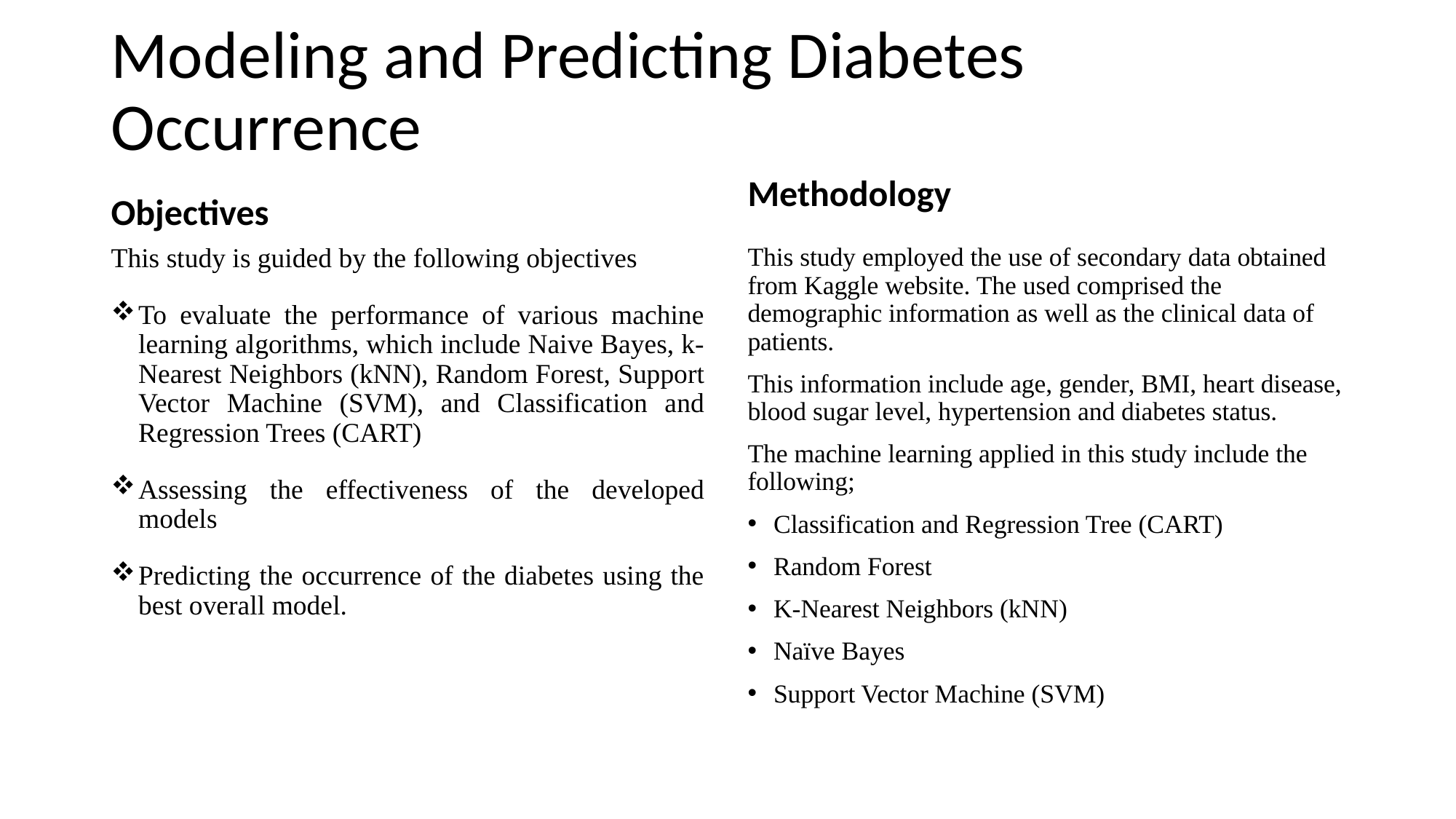

# Modeling and Predicting Diabetes Occurrence
Methodology
Objectives
This study is guided by the following objectives
To evaluate the performance of various machine learning algorithms, which include Naive Bayes, k-Nearest Neighbors (kNN), Random Forest, Support Vector Machine (SVM), and Classification and Regression Trees (CART)
Assessing the effectiveness of the developed models
Predicting the occurrence of the diabetes using the best overall model.

This study employed the use of secondary data obtained from Kaggle website. The used comprised the demographic information as well as the clinical data of patients.
This information include age, gender, BMI, heart disease, blood sugar level, hypertension and diabetes status.
The machine learning applied in this study include the following;
Classification and Regression Tree (CART)
Random Forest
K-Nearest Neighbors (kNN)
Naïve Bayes
Support Vector Machine (SVM)